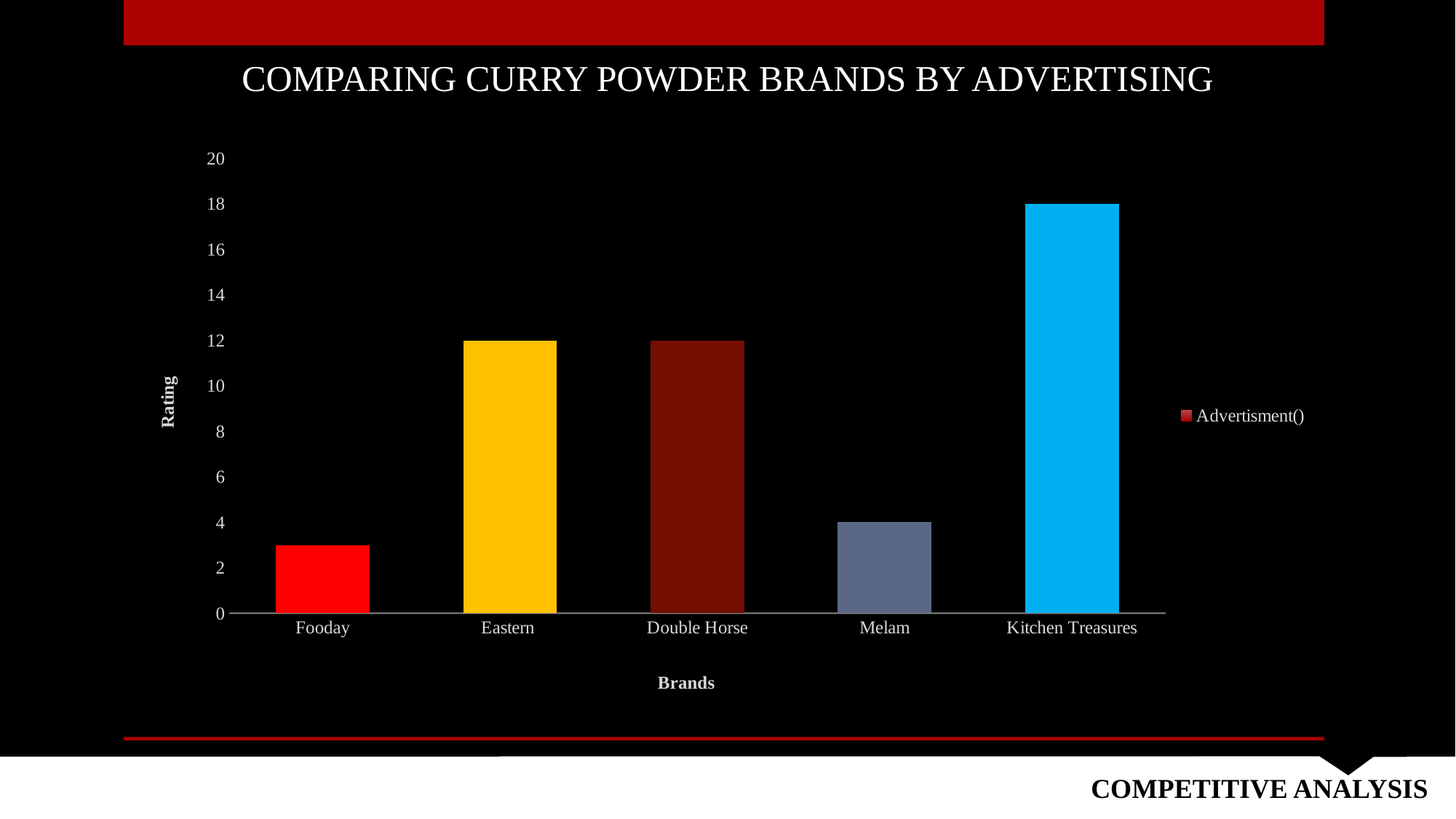

COMPARING CURRY POWDER BRANDS BY ADVERTISING

### Chart

| Category | Advertisment() |
|---|---|
| Fooday | 3.0 |
| Eastern
 | 12.0 |
| Double Horse
 | 12.0 |
| Melam
 | 4.0 |
| Kitchen Treasures
 | 18.0 |

COMPETITIVE ANALYSIS